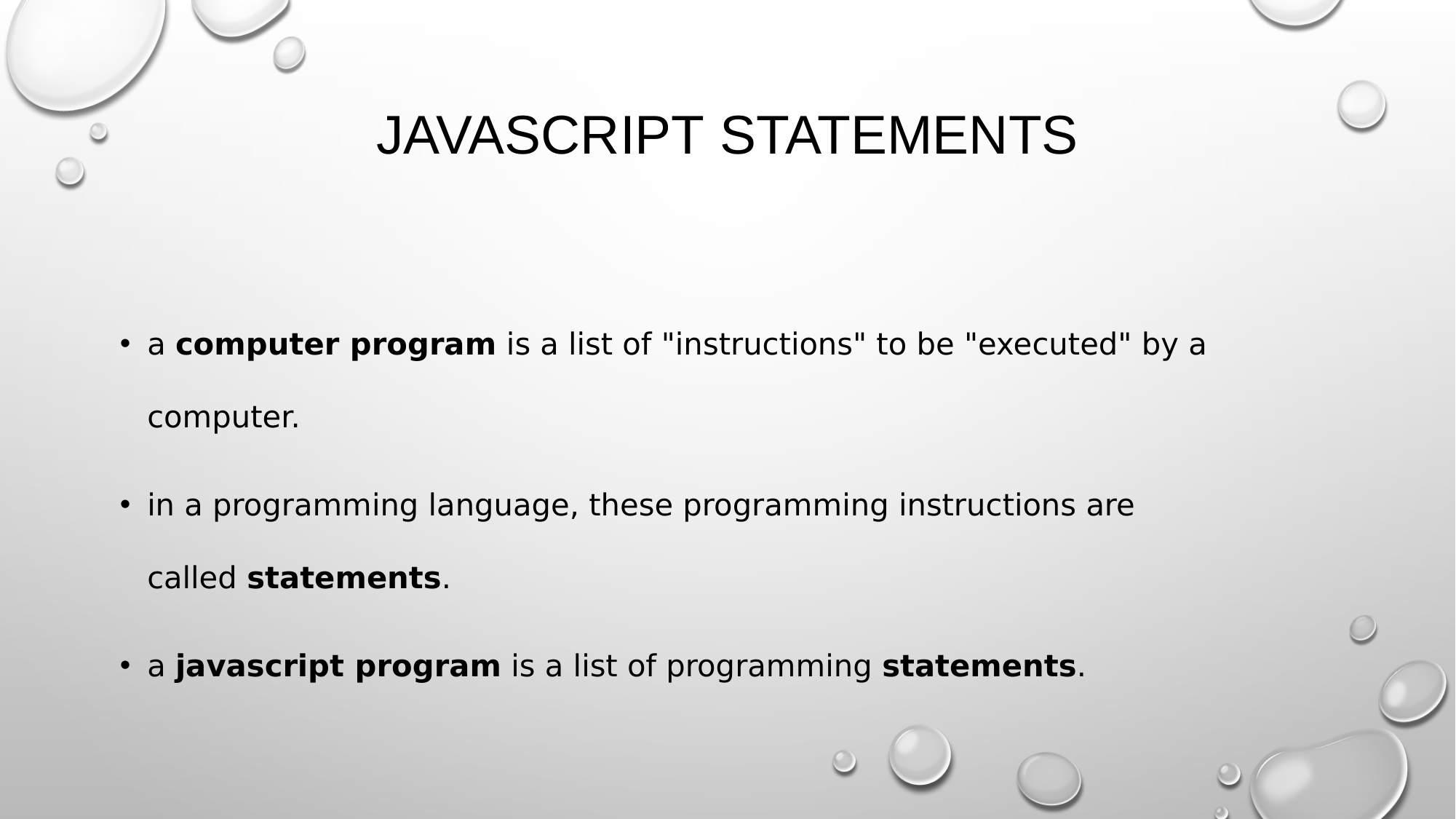

# JavaScript Statements
a computer program is a list of "instructions" to be "executed" by a computer.
in a programming language, these programming instructions are called statements.
a javascript program is a list of programming statements.